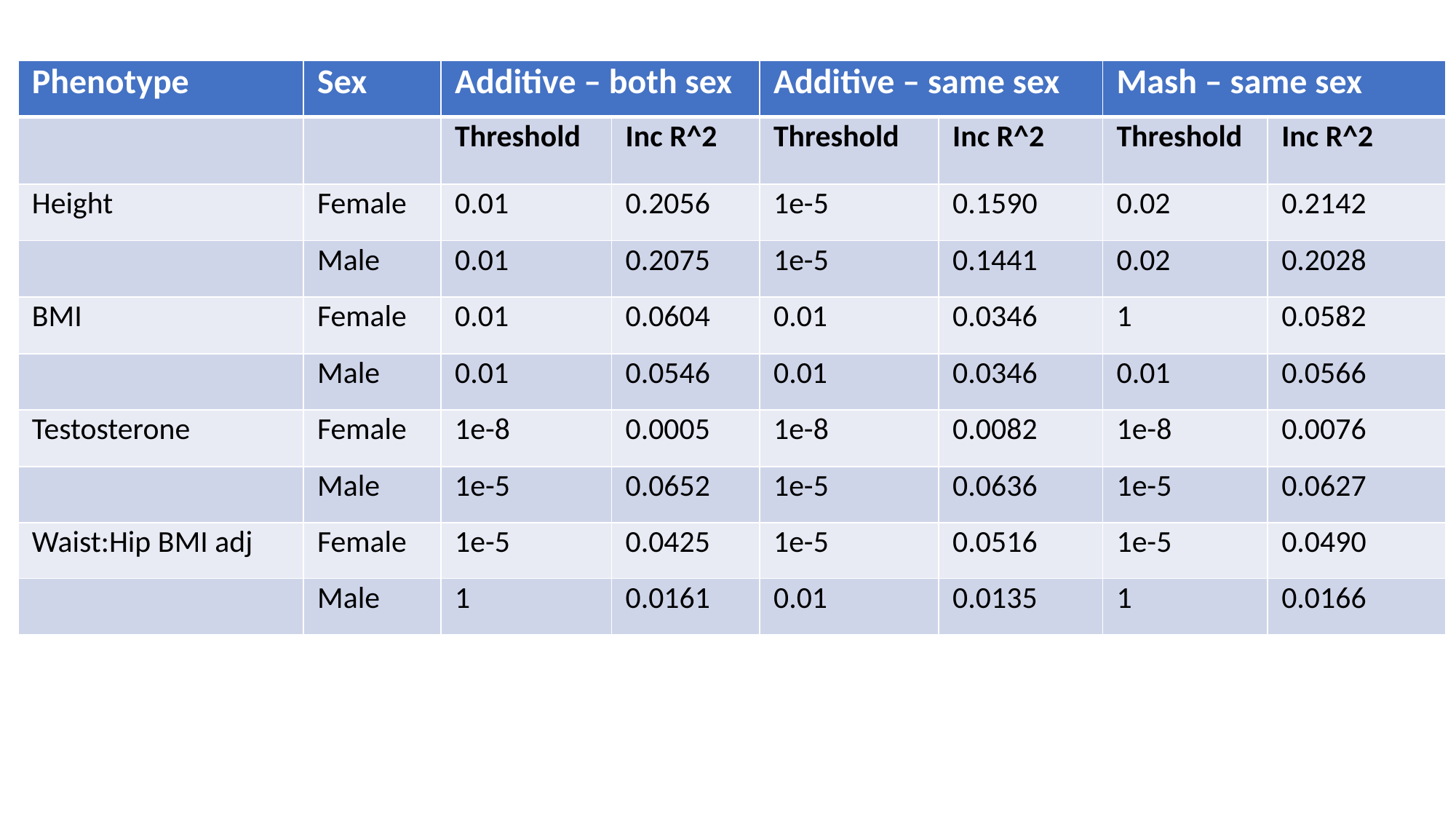

| Phenotype | Sex | Additive – both sex |  | Additive – same sex |  | Mash – same sex |  |
| --- | --- | --- | --- | --- | --- | --- | --- |
|  |  | Threshold | Inc R^2 | Threshold | Inc R^2 | Threshold | Inc R^2 |
| Height | Female | 0.01 | 0.2056 | 1e-5 | 0.1590 | 0.02 | 0.2142 |
|  | Male | 0.01 | 0.2075 | 1e-5 | 0.1441 | 0.02 | 0.2028 |
| BMI | Female | 0.01 | 0.0604 | 0.01 | 0.0346 | 1 | 0.0582 |
|  | Male | 0.01 | 0.0546 | 0.01 | 0.0346 | 0.01 | 0.0566 |
| Testosterone | Female | 1e-8 | 0.0005 | 1e-8 | 0.0082 | 1e-8 | 0.0076 |
|  | Male | 1e-5 | 0.0652 | 1e-5 | 0.0636 | 1e-5 | 0.0627 |
| Waist:Hip BMI adj | Female | 1e-5 | 0.0425 | 1e-5 | 0.0516 | 1e-5 | 0.0490 |
|  | Male | 1 | 0.0161 | 0.01 | 0.0135 | 1 | 0.0166 |